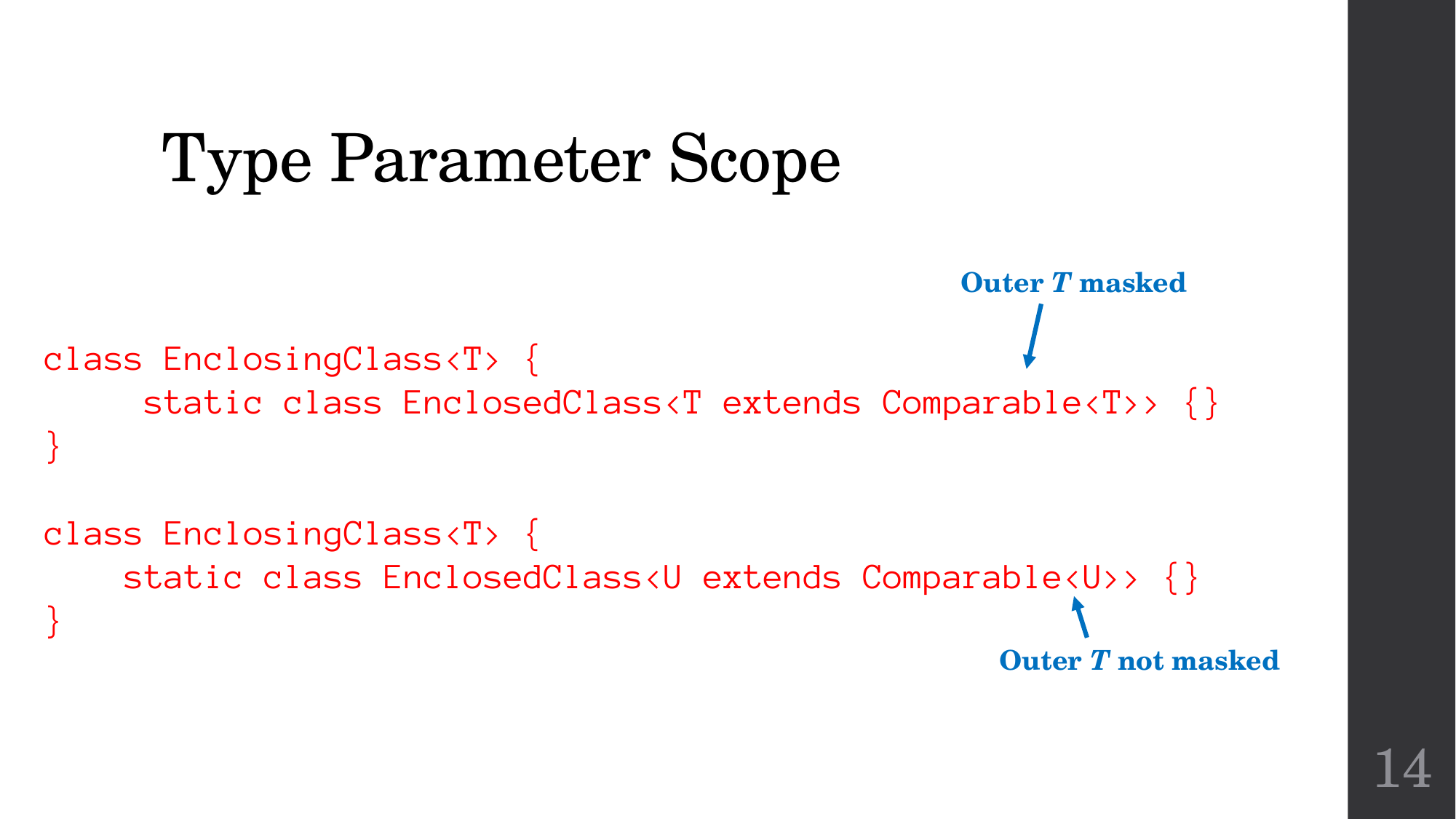

# Type Parameter Scope
class EnclosingClass<T> {
     static class EnclosedClass<T extends Comparable<T>> {}
}

class EnclosingClass<T> {
    static class EnclosedClass<U extends Comparable<U>> {}
}
Outer T masked
Outer T not masked
14